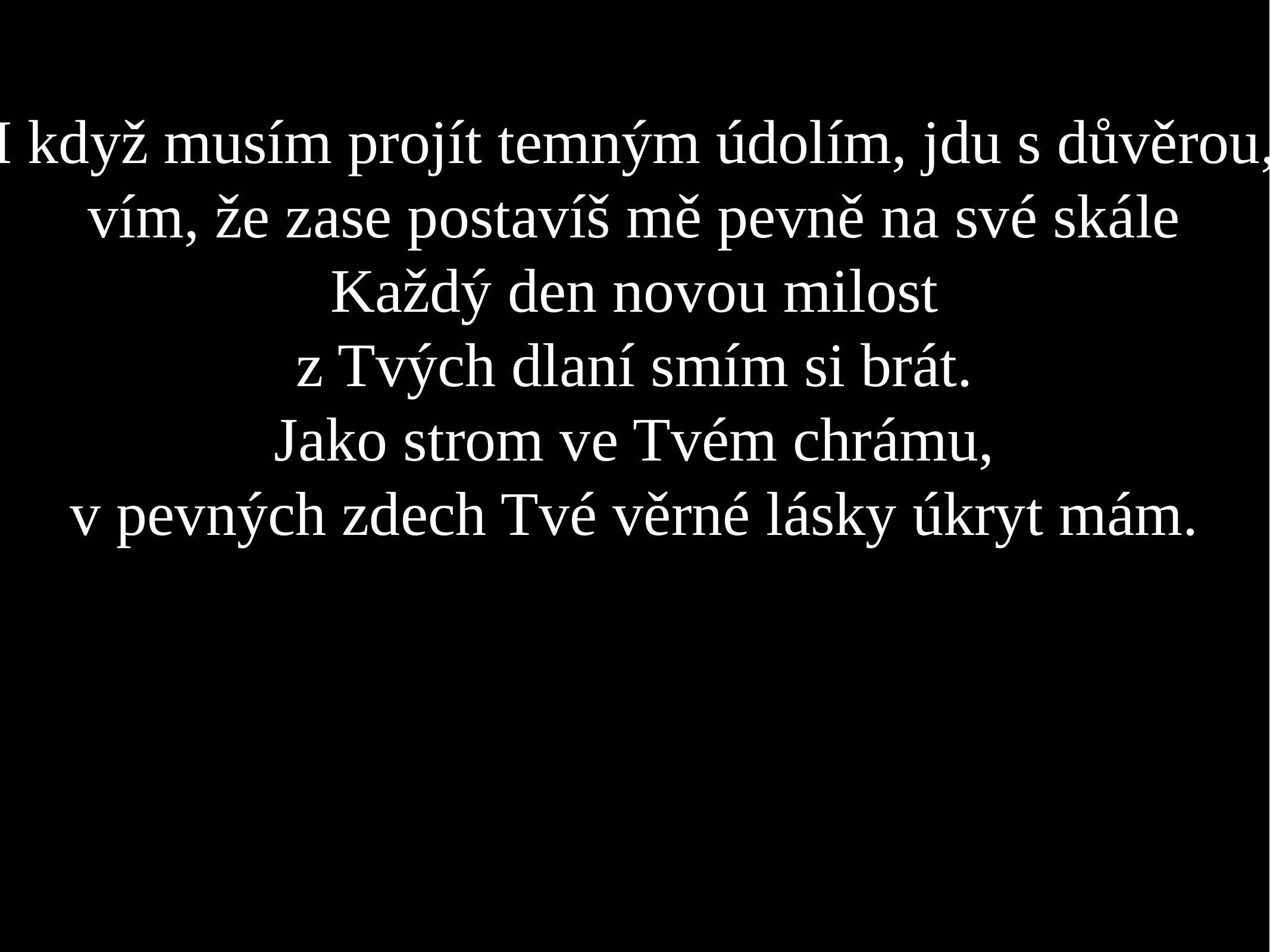

I když musím projít temným údolím, jdu s důvěrou,
vím, že zase postavíš mě pevně na své skále
Každý den novou milost
z Tvých dlaní smím si brát.
Jako strom ve Tvém chrámu,
v pevných zdech Tvé věrné lásky úkryt mám.